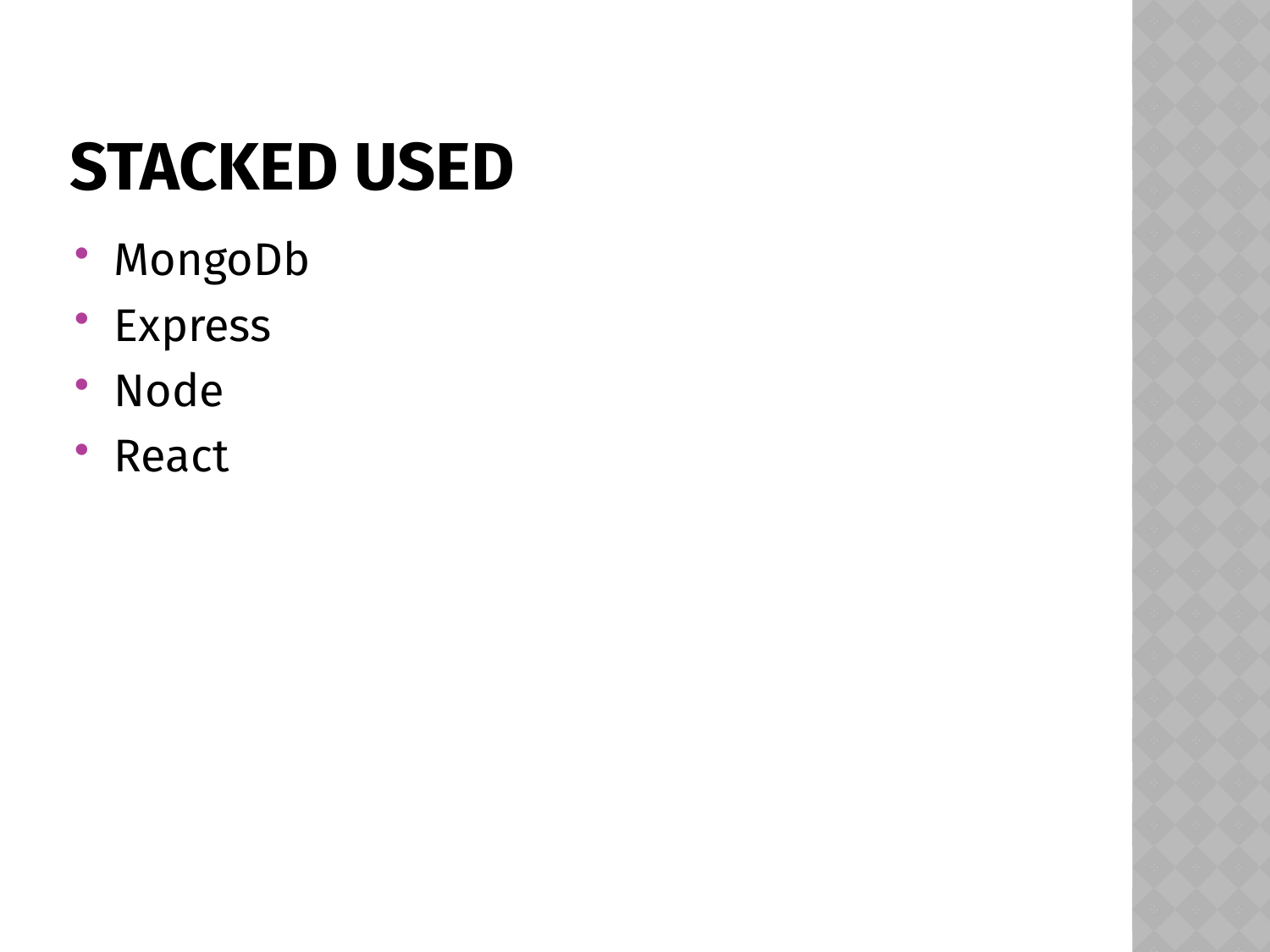

# Stacked Used
MongoDb
Express
Node
React